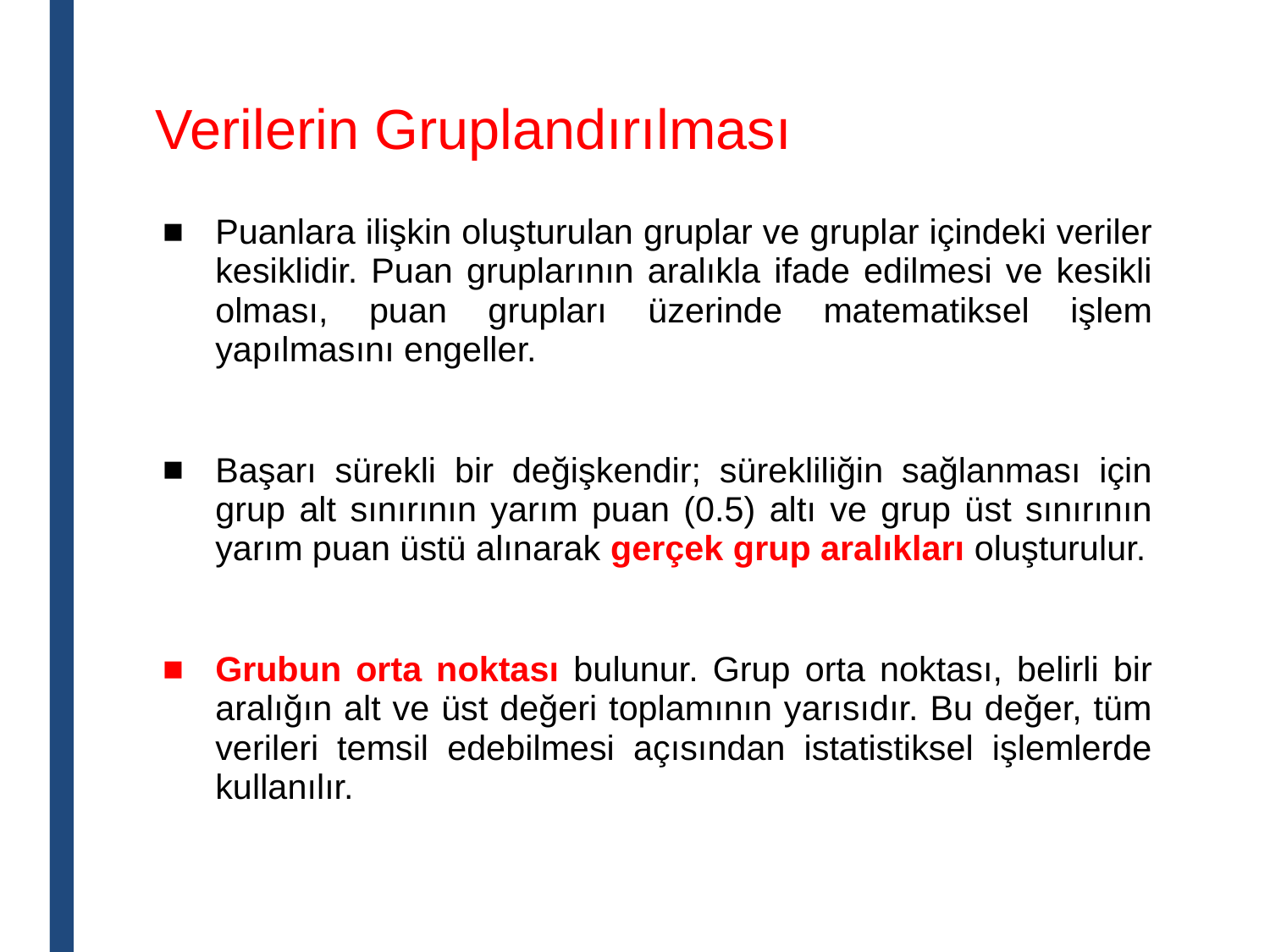

# Verilerin Gruplandırılması
Puanlara ilişkin oluşturulan gruplar ve gruplar içindeki veriler kesiklidir. Puan gruplarının aralıkla ifade edilmesi ve kesikli olması, puan grupları üzerinde matematiksel işlem yapılmasını engeller.

Başarı sürekli bir değişkendir; sürekliliğin sağlanması için grup alt sınırının yarım puan (0.5) altı ve grup üst sınırının yarım puan üstü alınarak gerçek grup aralıkları oluşturulur.

Grubun orta noktası bulunur. Grup orta noktası, belirli bir aralığın alt ve üst değeri toplamının yarısıdır. Bu değer, tüm verileri temsil edebilmesi açısından istatistiksel işlemlerde kullanılır.